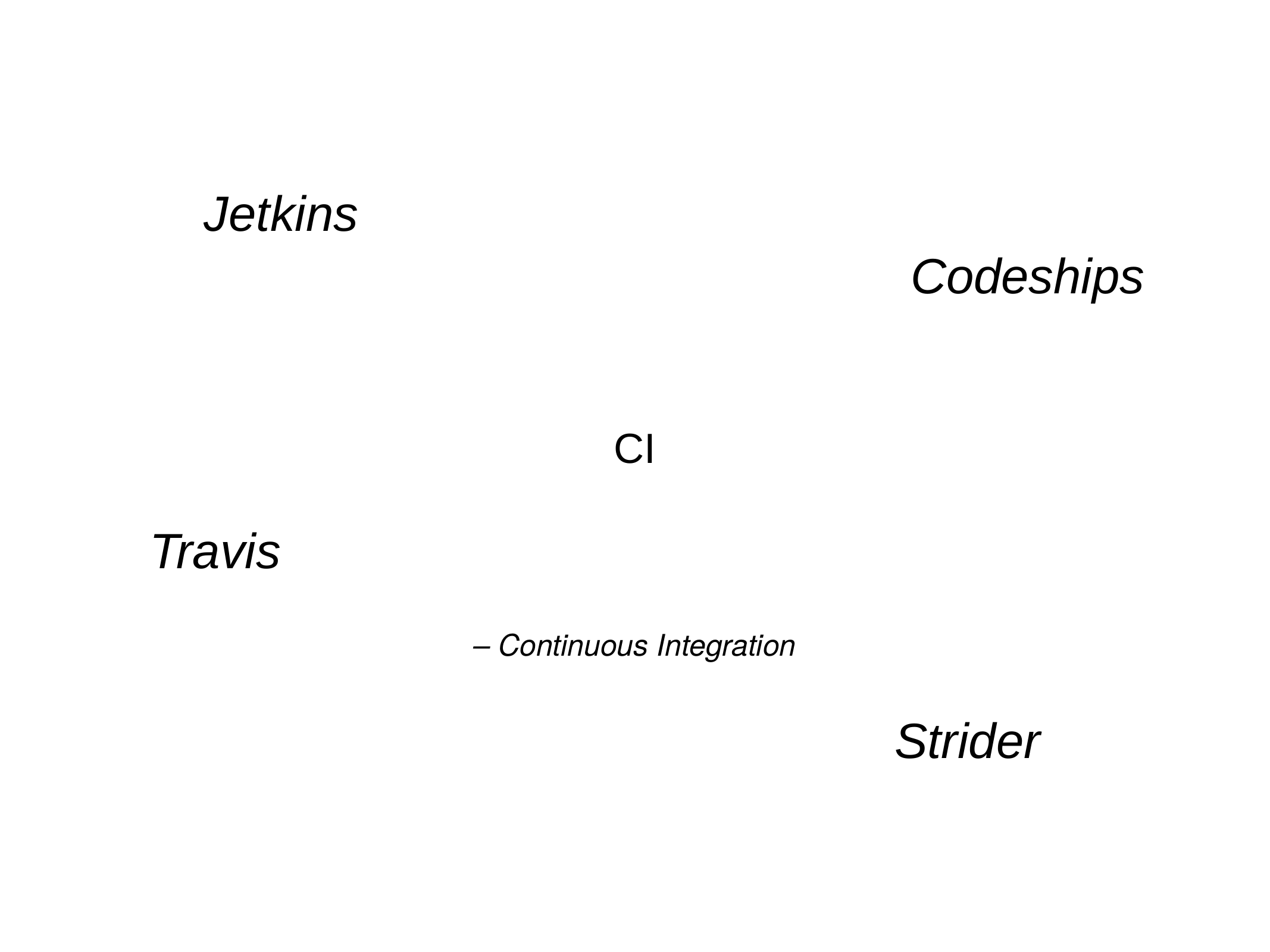

Jetkins
Codeships
CI
Travis
– Continuous Integration
Strider